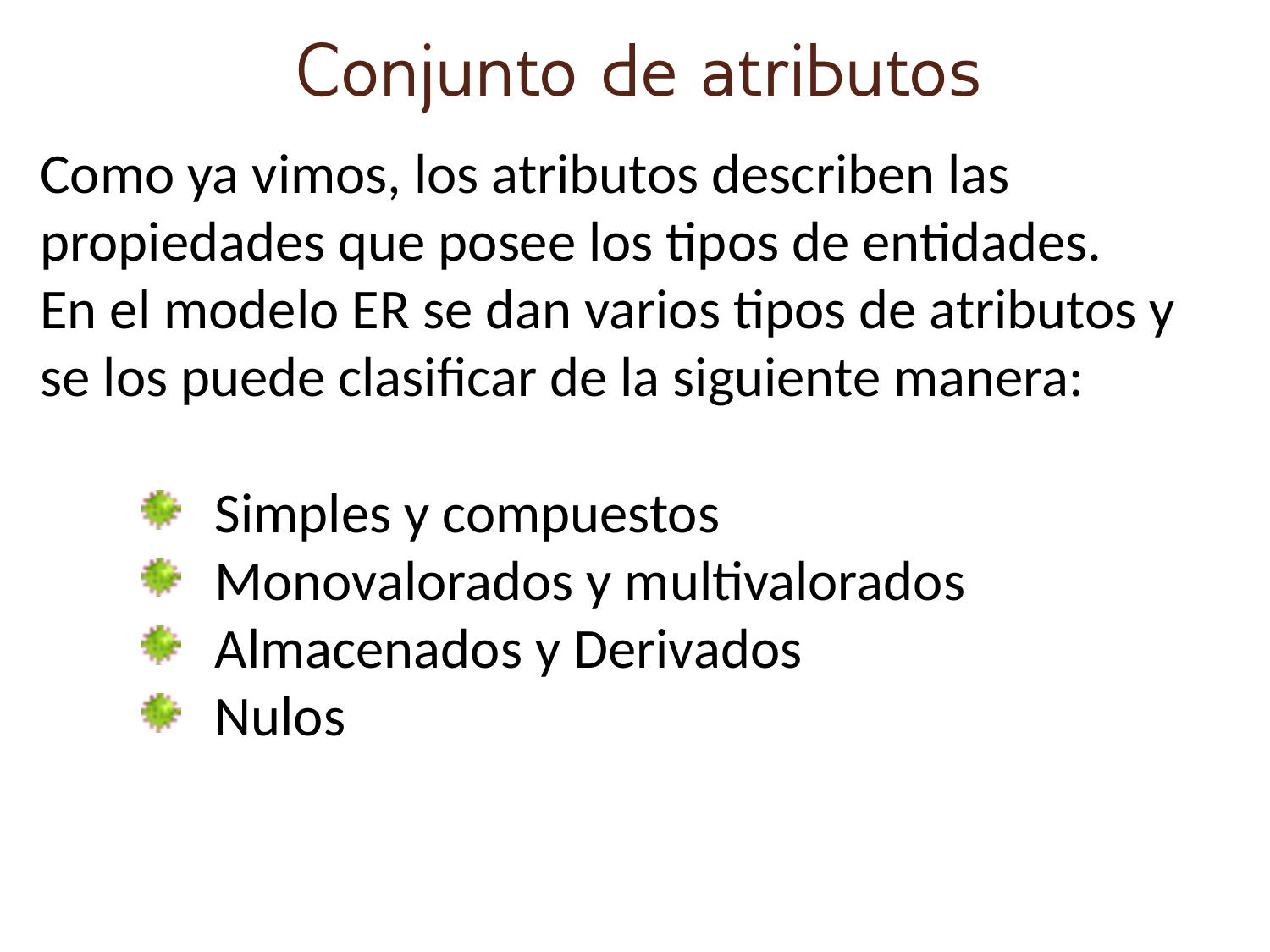

Conjunto de atributos
Como ya vimos, los atributos describen las propiedades que posee los tipos de entidades.
En el modelo ER se dan varios tipos de atributos y se los puede clasificar de la siguiente manera:

Simples y compuestos
Monovalorados y multivalorados
Almacenados y Derivados
Nulos